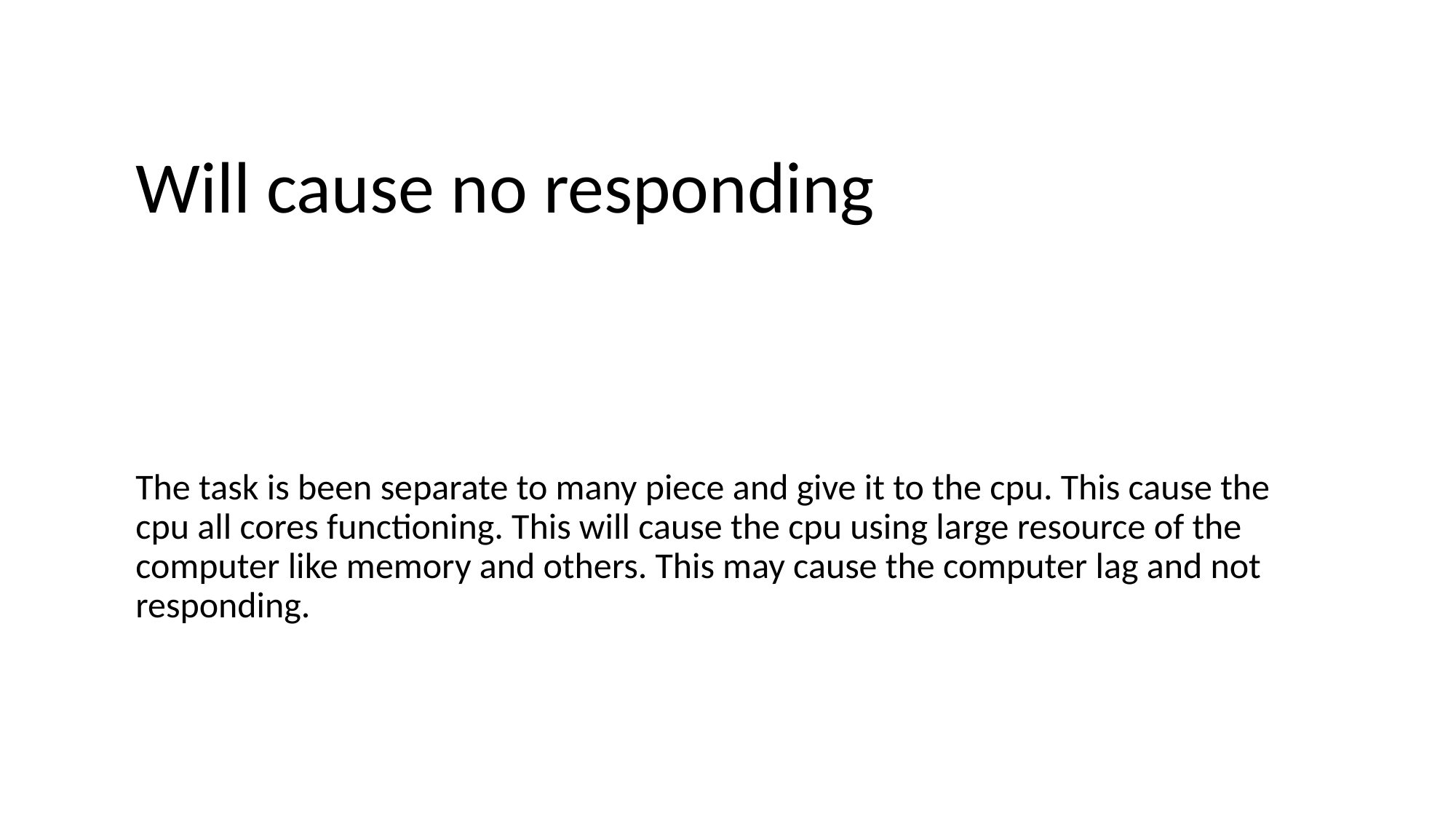

# Will cause no responding
The task is been separate to many piece and give it to the cpu. This cause the cpu all cores functioning. This will cause the cpu using large resource of the computer like memory and others. This may cause the computer lag and not responding.